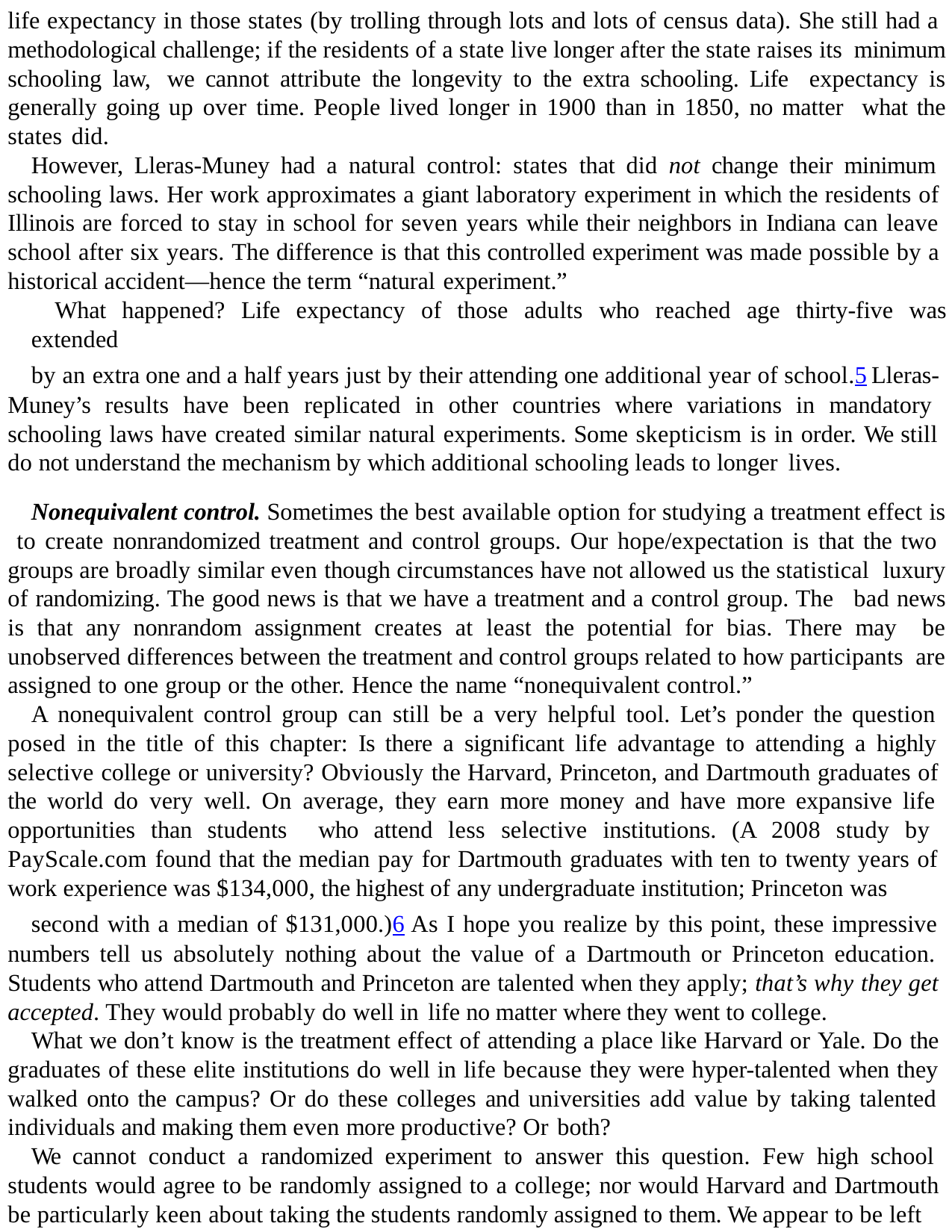

life expectancy in those states (by trolling through lots and lots of census data). She still had a  methodological challenge; if the residents of a state live longer after the state raises its  minimum schooling law, we cannot attribute the longevity to the extra schooling. Life  expectancy is generally going up over time. People lived longer in 1900 than in 1850, no matter  what the states did.
However, Lleras-Muney had a natural control: states that did not change their minimum  schooling laws. Her work approximates a giant laboratory experiment in which the residents of  Illinois are forced to stay in school for seven years while their neighbors in Indiana can leave  school after six years. The difference is that this controlled experiment was made possible by a  historical accident—hence the term “natural experiment.”
What happened? Life expectancy of those adults who reached age thirty-five was extended
by an extra one and a half years just by their attending one additional year of school.5 Lleras-  Muney’s results have been replicated in other countries where variations in mandatory  schooling laws have created similar natural experiments. Some skepticism is in order. We still  do not understand the mechanism by which additional schooling leads to longer lives.
Nonequivalent control. Sometimes the best available option for studying a treatment effect is  to create nonrandomized treatment and control groups. Our hope/expectation is that the two  groups are broadly similar even though circumstances have not allowed us the statistical  luxury of randomizing. The good news is that we have a treatment and a control group. The  bad news is that any nonrandom assignment creates at least the potential for bias. There may  be unobserved differences between the treatment and control groups related to how participants  are assigned to one group or the other. Hence the name “nonequivalent control.”
A nonequivalent control group can still be a very helpful tool. Let’s ponder the question  posed in the title of this chapter: Is there a significant life advantage to attending a highly  selective college or university? Obviously the Harvard, Princeton, and Dartmouth graduates of  the world do very well. On average, they earn more money and have more expansive life  opportunities than students  who attend less selective institutions. (A 2008 study by  PayScale.com found that the median pay for Dartmouth graduates with ten to twenty years of  work experience was $134,000, the highest of any undergraduate institution; Princeton was
second with a median of $131,000.)6 As I hope you realize by this point, these impressive  numbers tell us absolutely nothing about the value of a Dartmouth or Princeton education.  Students who attend Dartmouth and Princeton are talented when they apply; that’s why they get  accepted. They would probably do well in life no matter where they went to college.
What we don’t know is the treatment effect of attending a place like Harvard or Yale. Do the  graduates of these elite institutions do well in life because they were hyper-talented when they  walked onto the campus? Or do these colleges and universities add value by taking talented  individuals and making them even more productive? Or both?
We cannot conduct a randomized experiment to answer this question. Few high school  students would agree to be randomly assigned to a college; nor would Harvard and Dartmouth  be particularly keen about taking the students randomly assigned to them. We appear to be left